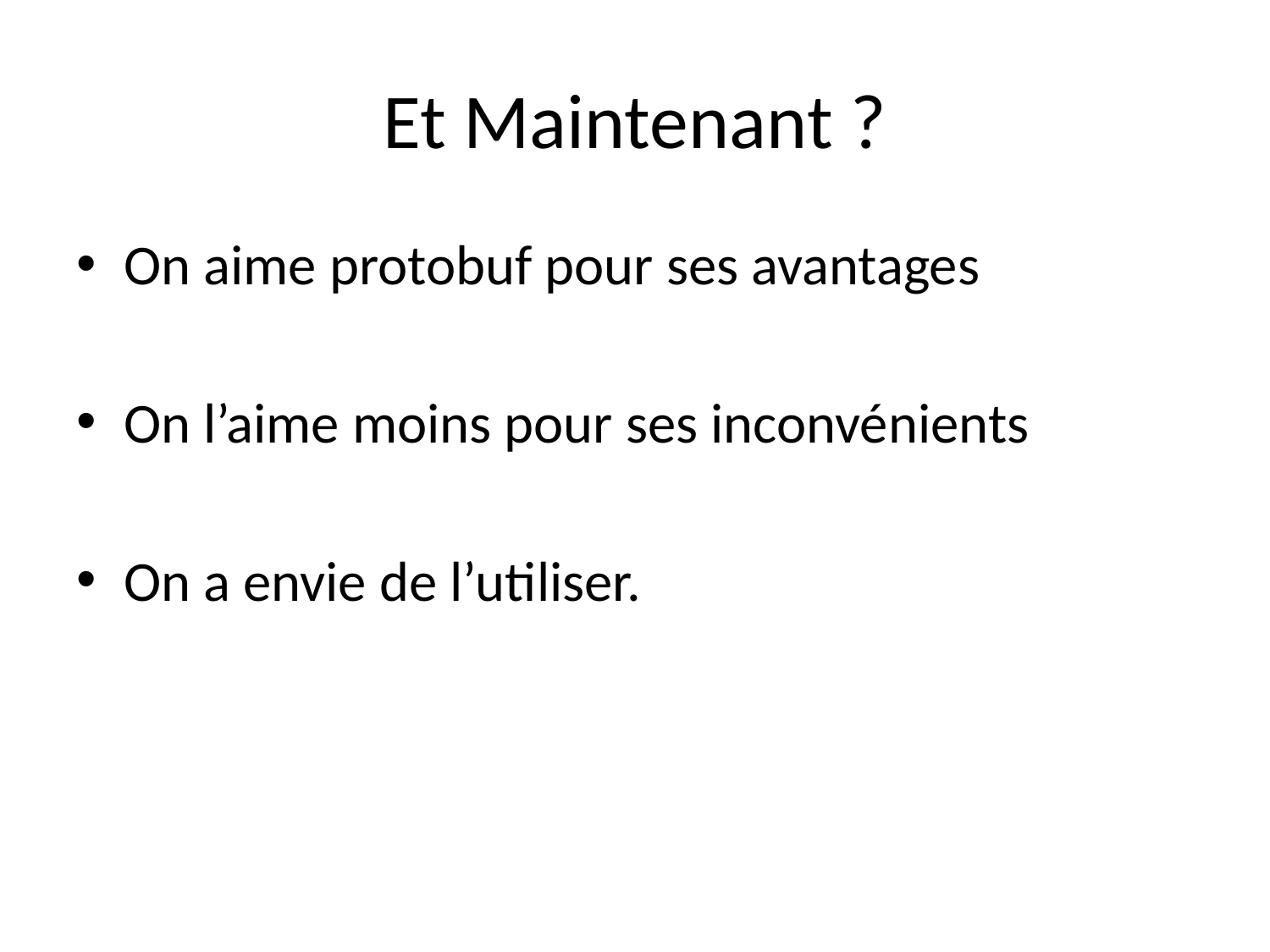

# Et Maintenant ?
On aime protobuf pour ses avantages

On l’aime moins pour ses inconvénients

On a envie de l’utiliser.